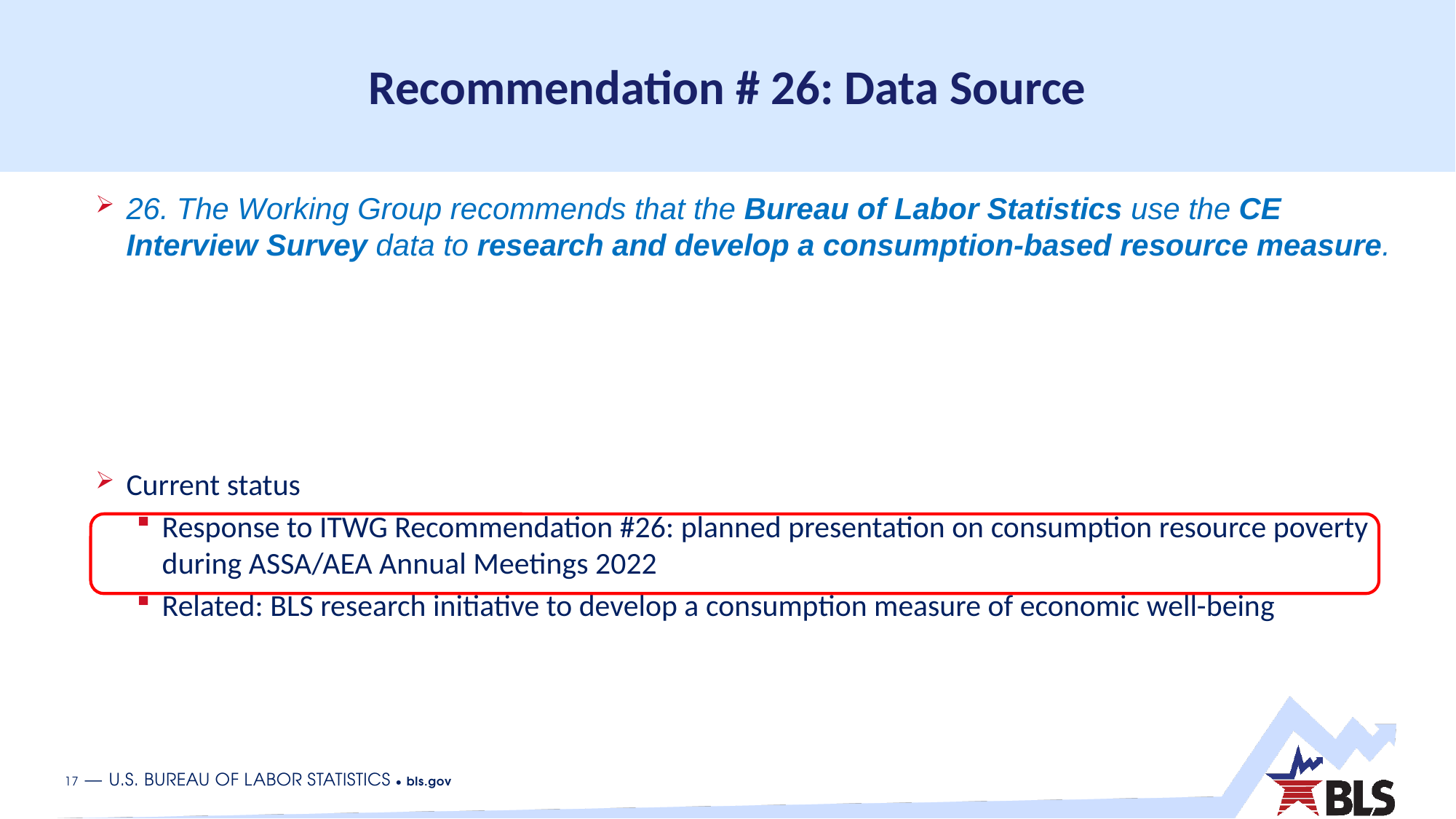

# Recommendation # 26: Data Source
26. The Working Group recommends that the Bureau of Labor Statistics use the CE Interview Survey data to research and develop a consumption-based resource measure.
Current status
Response to ITWG Recommendation #26: planned presentation on consumption resource poverty during ASSA/AEA Annual Meetings 2022
Related: BLS research initiative to develop a consumption measure of economic well-being